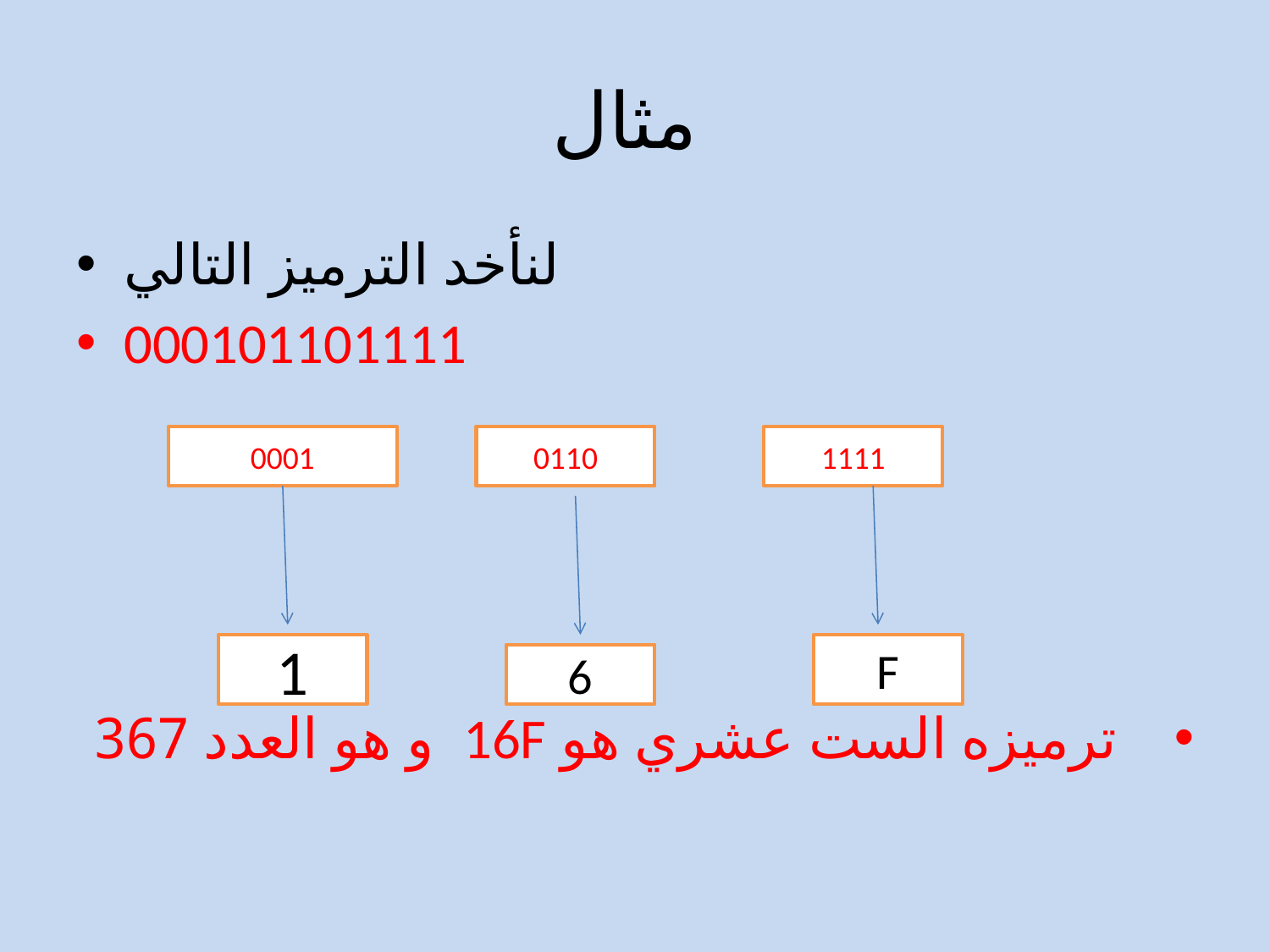

# مثال
لنأخد الترميز التالي
000101101111

  ترميزه الست عشري هو 16F  و هو العدد 367
0001
0110
1111
1
F
6